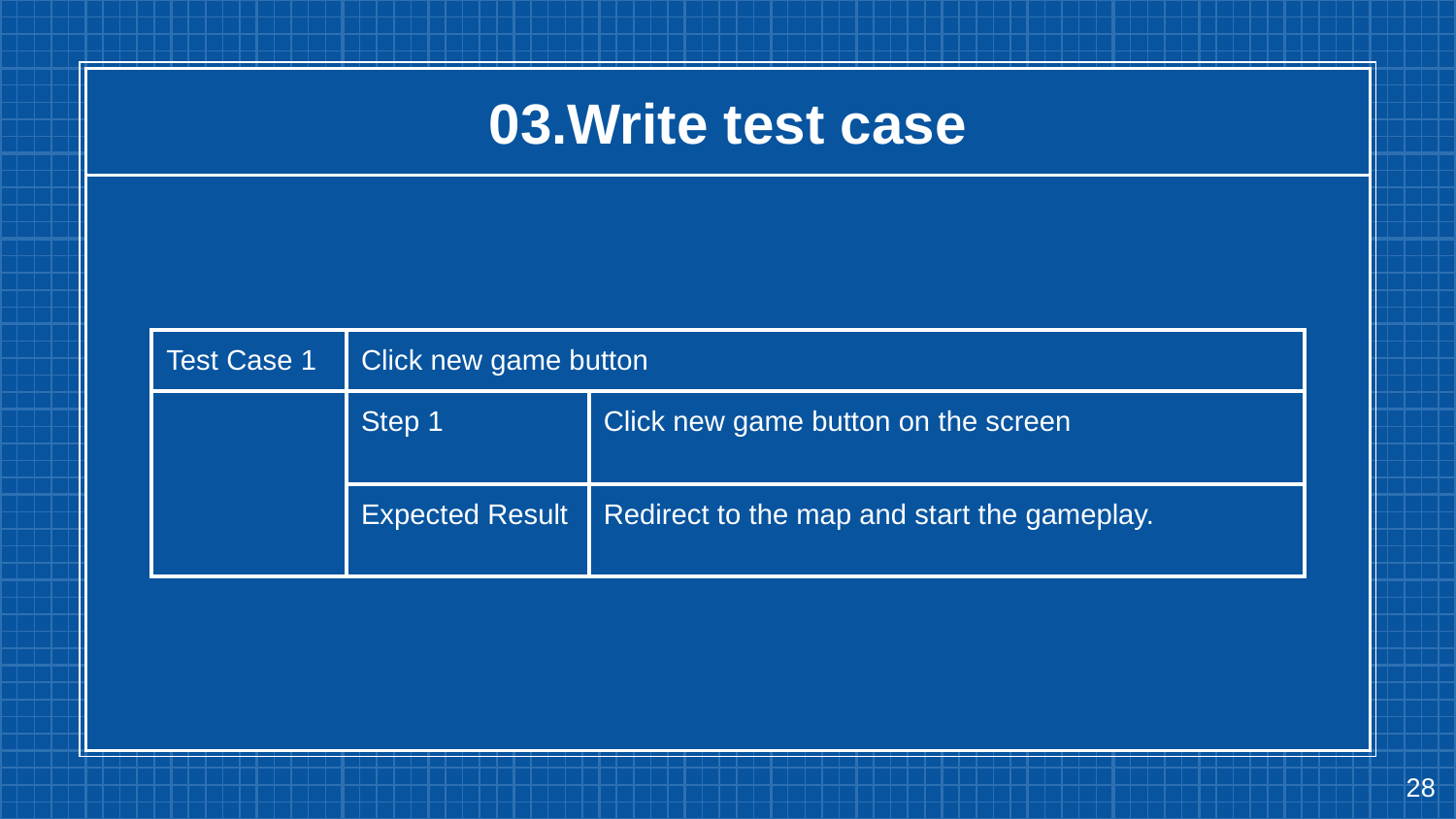

# 03.Write test case
| Test Case 1 | Click new game button |  |
| --- | --- | --- |
|  | Step 1 | Click new game button on the screen |
|  | Expected Result | Redirect to the map and start the gameplay. |
28